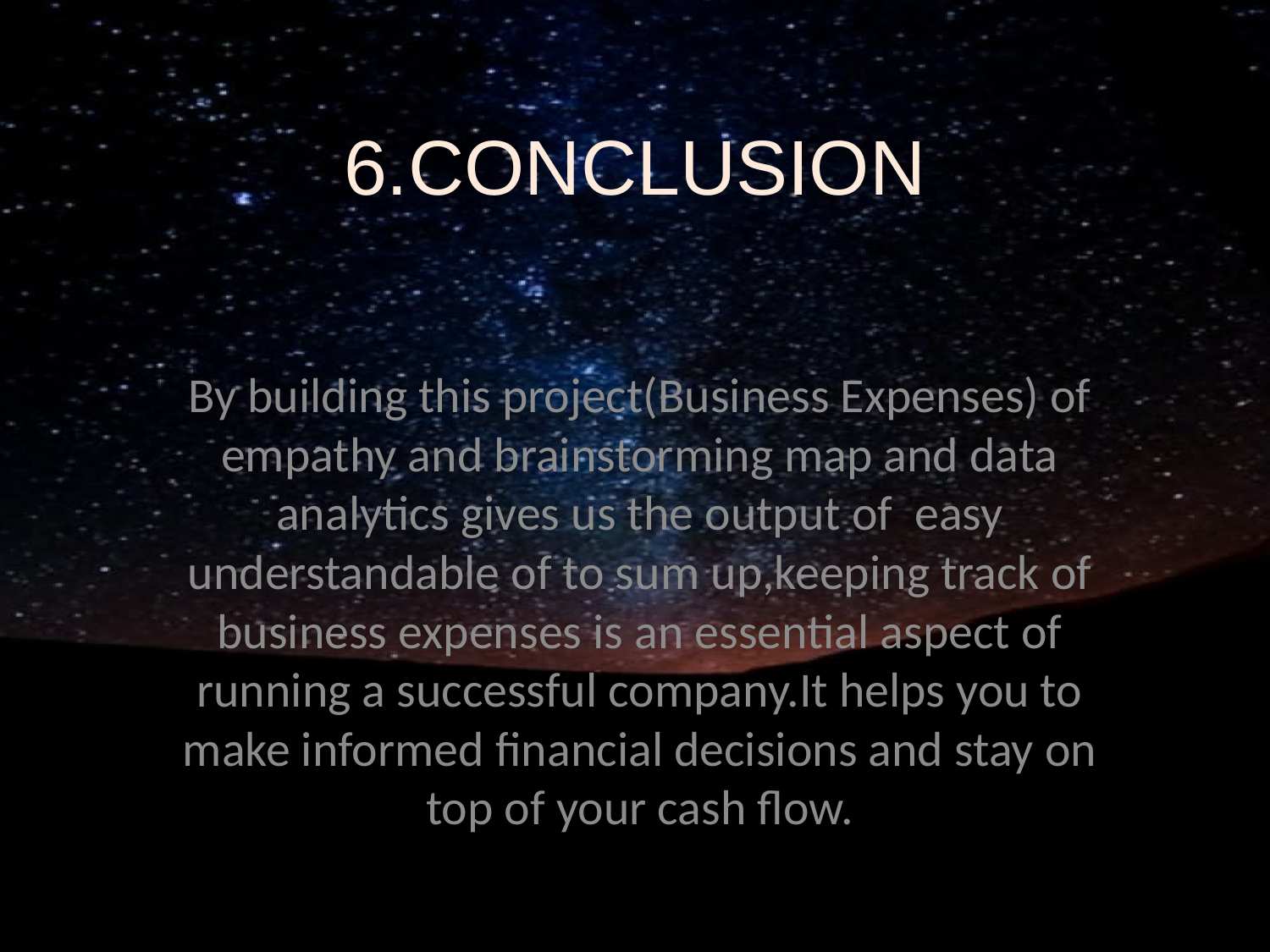

# 6.CONCLUSION
By building this project(Business Expenses) of empathy and brainstorming map and data analytics gives us the output of  easy understandable of to sum up,keeping track of business expenses is an essential aspect of running a successful company.It helps you to make informed financial decisions and stay on top of your cash flow.